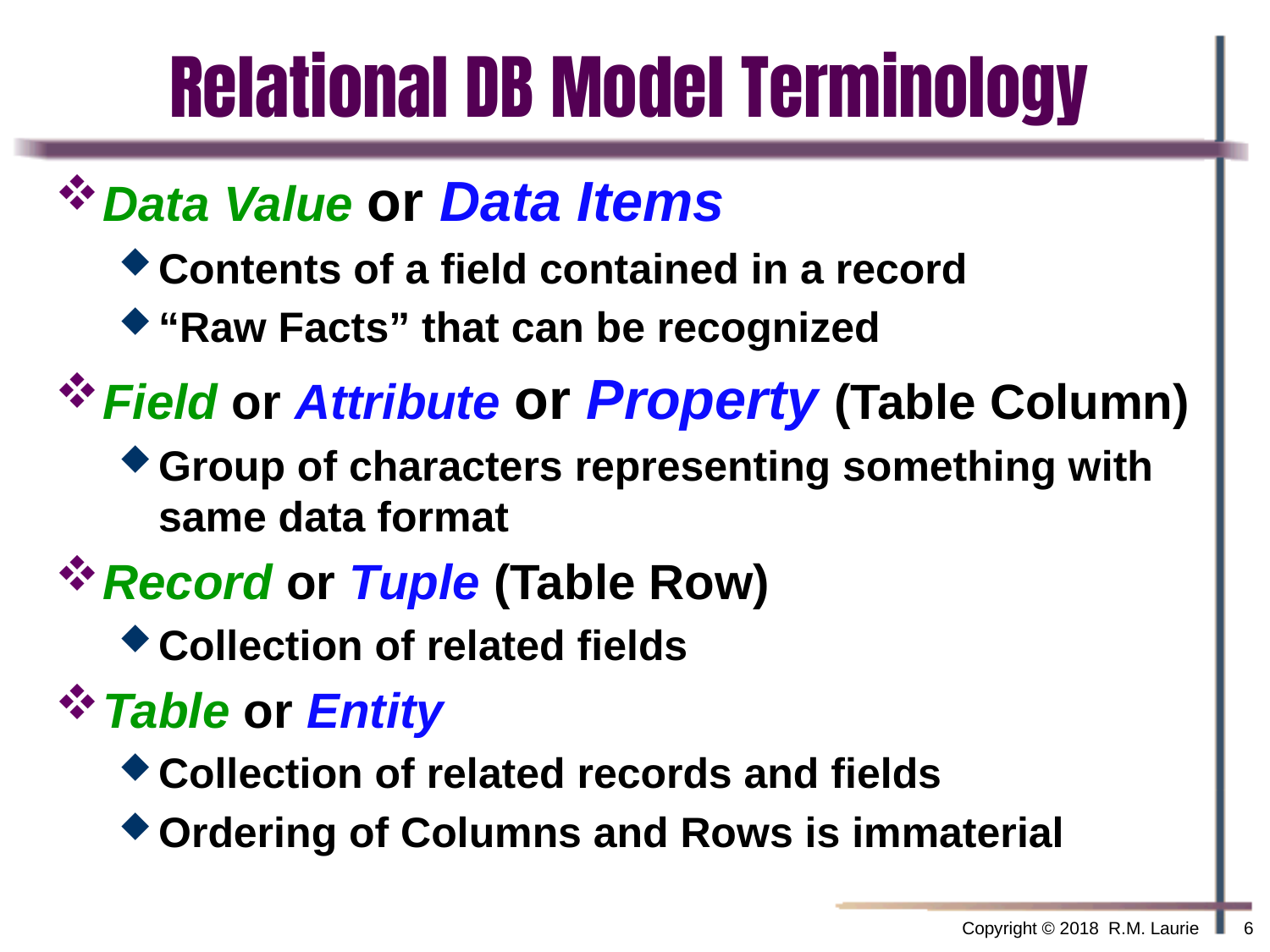

# Relational DB Model Terminology
Data Value or Data Items
Contents of a field contained in a record
“Raw Facts” that can be recognized
Field or Attribute or Property (Table Column)
Group of characters representing something with same data format
Record or Tuple (Table Row)
Collection of related fields
Table or Entity
Collection of related records and fields
Ordering of Columns and Rows is immaterial
Copyright © 2018  R.M. Laurie
6